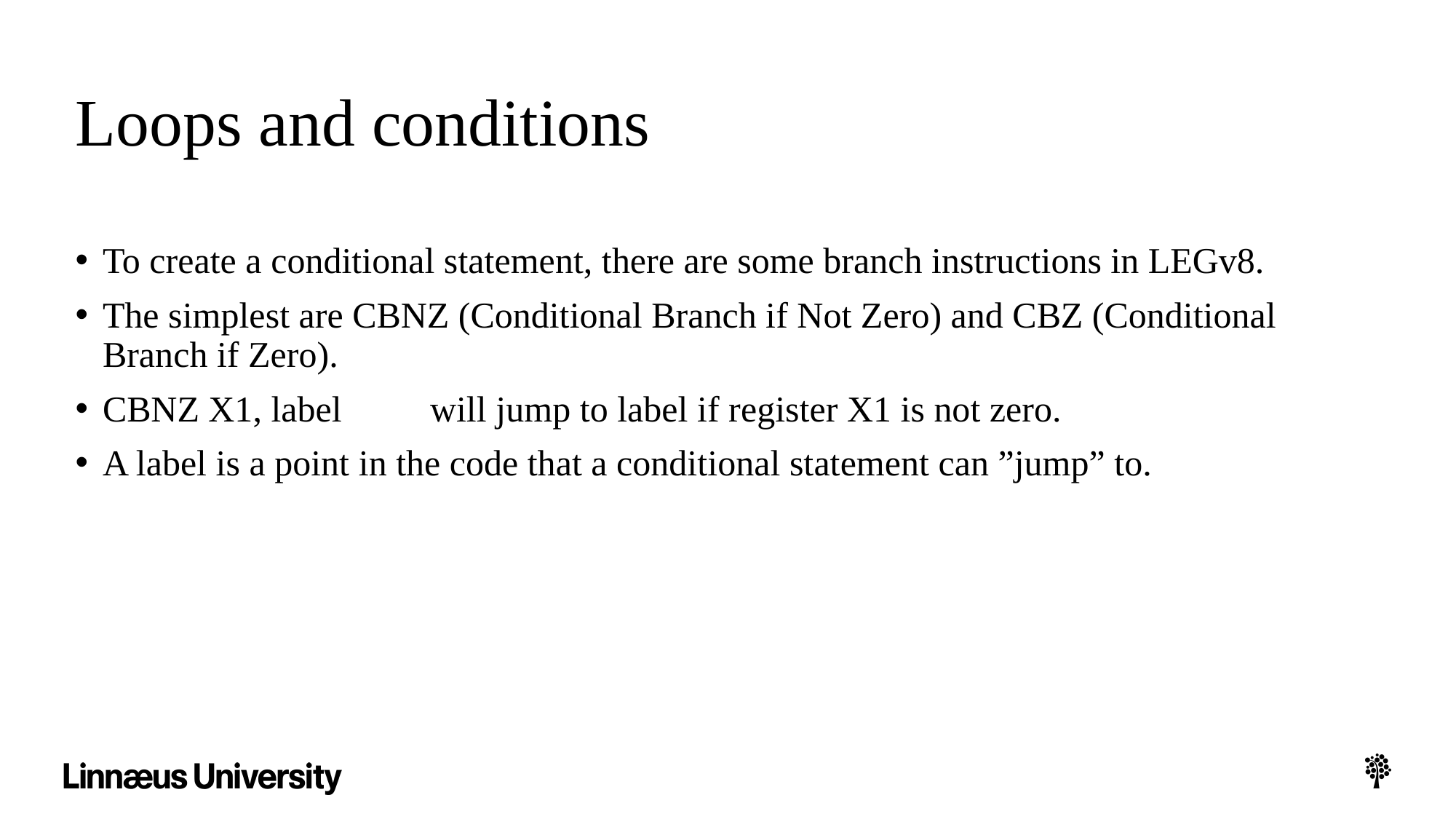

# Loops and conditions
To create a conditional statement, there are some branch instructions in LEGv8.
The simplest are CBNZ (Conditional Branch if Not Zero) and CBZ (Conditional Branch if Zero).
CBNZ X1, label 	will jump to label if register X1 is not zero.
A label is a point in the code that a conditional statement can ”jump” to.